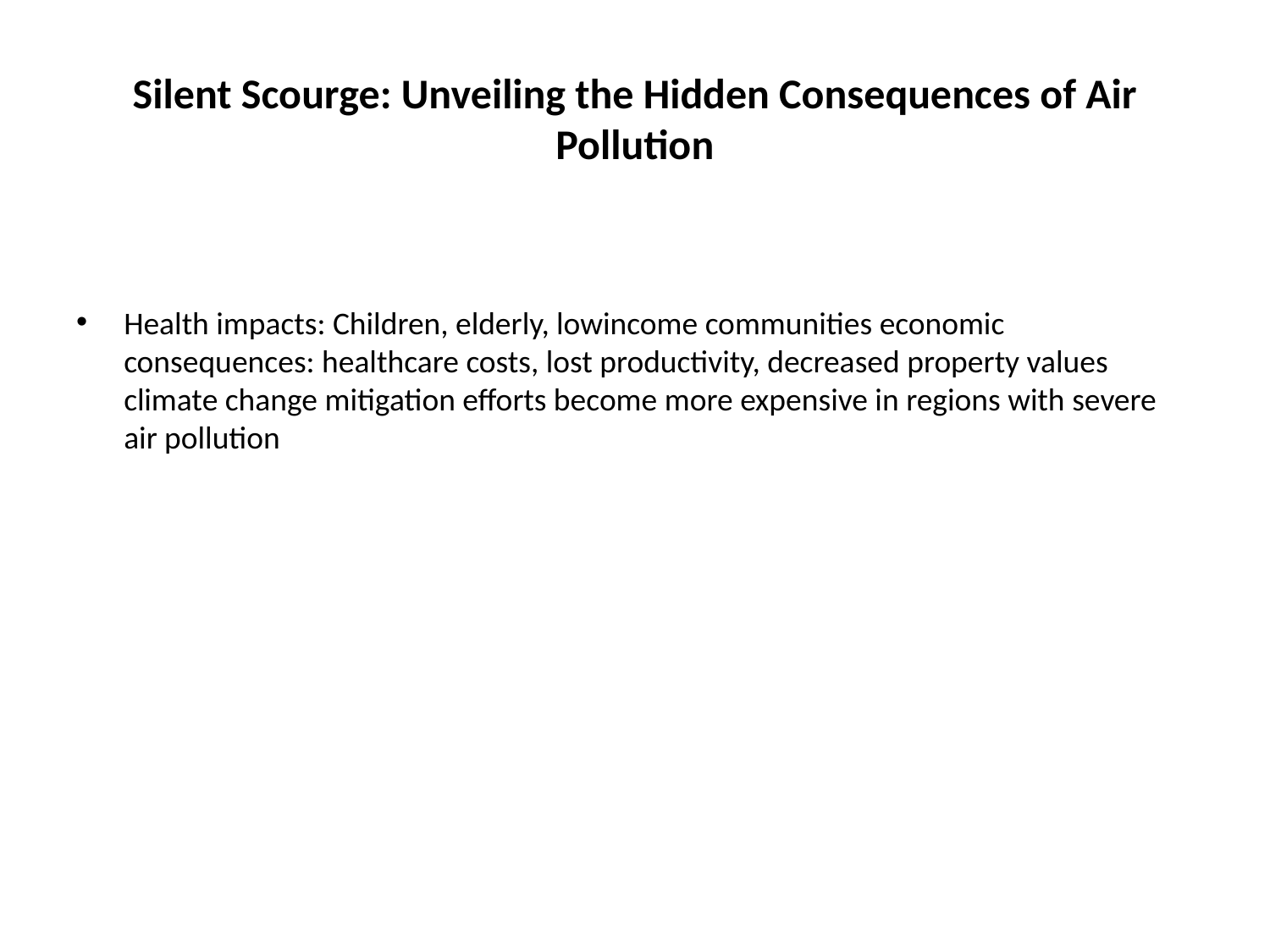

# Silent Scourge: Unveiling the Hidden Consequences of Air Pollution

Health impacts: Children, elderly, lowincome communities economic consequences: healthcare costs, lost productivity, decreased property values climate change mitigation efforts become more expensive in regions with severe air pollution